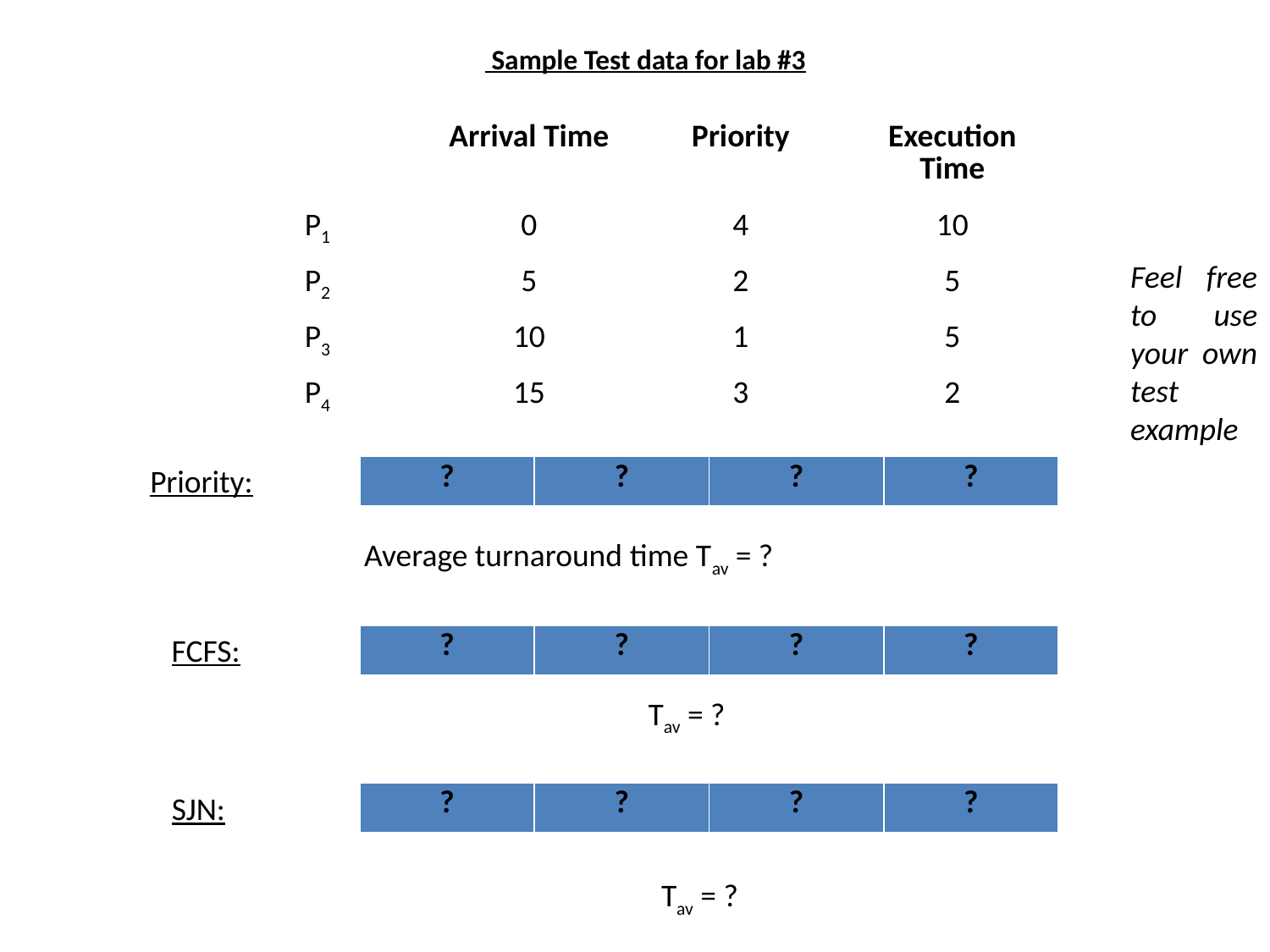

# Sample Test data for lab #3
|  | Arrival Time | Priority | Execution Time |
| --- | --- | --- | --- |
| P1 | 0 | 4 | 10 |
| P2 | 5 | 2 | 5 |
| P3 | 10 | 1 | 5 |
| P4 | 15 | 3 | 2 |
Feel free to use your own test example
Priority:
| ? | ? | ? | ? |
| --- | --- | --- | --- |
Average turnaround time Tav = ?
FCFS:
| ? | ? | ? | ? |
| --- | --- | --- | --- |
Tav = ?
SJN:
| ? | ? | ? | ? |
| --- | --- | --- | --- |
Tav = ?